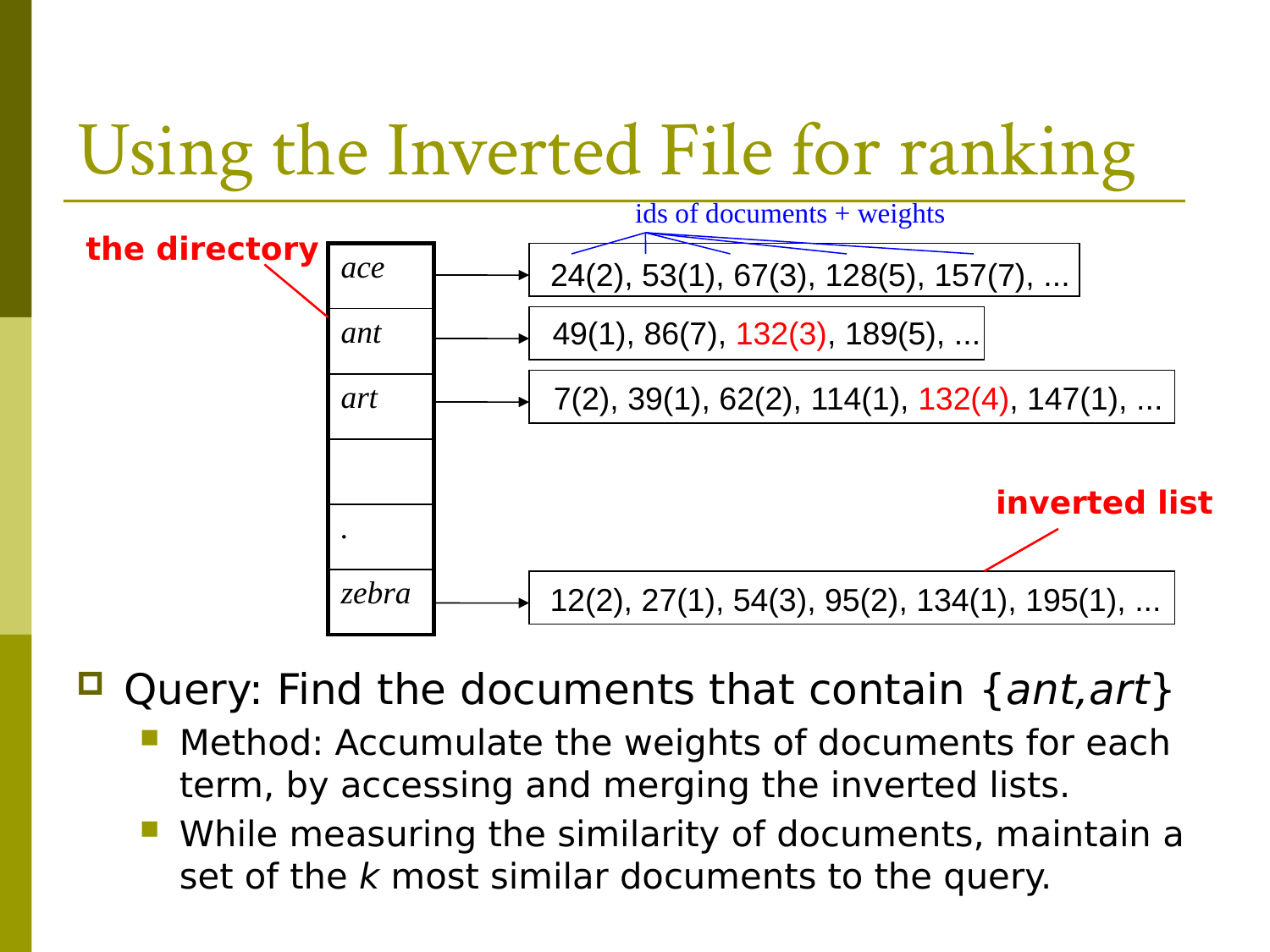

# Using the Inverted File for ranking
ids of documents + weights
the directory

| ace |
| --- |
| ant |
| art |
|  |
| . |
| zebra |

24(2), 53(1), 67(3), 128(5), 157(7), ...

49(1), 86(7), 132(3), 189(5), ...

7(2), 39(1), 62(2), 114(1), 132(4), 147(1), ...

inverted list

12(2), 27(1), 54(3), 95(2), 134(1), 195(1), ...

Query: Find the documents that contain {ant,art}
Method: Accumulate the weights of documents for each term, by accessing and merging the inverted lists.
While measuring the similarity of documents, maintain a set of the k most similar documents to the query.